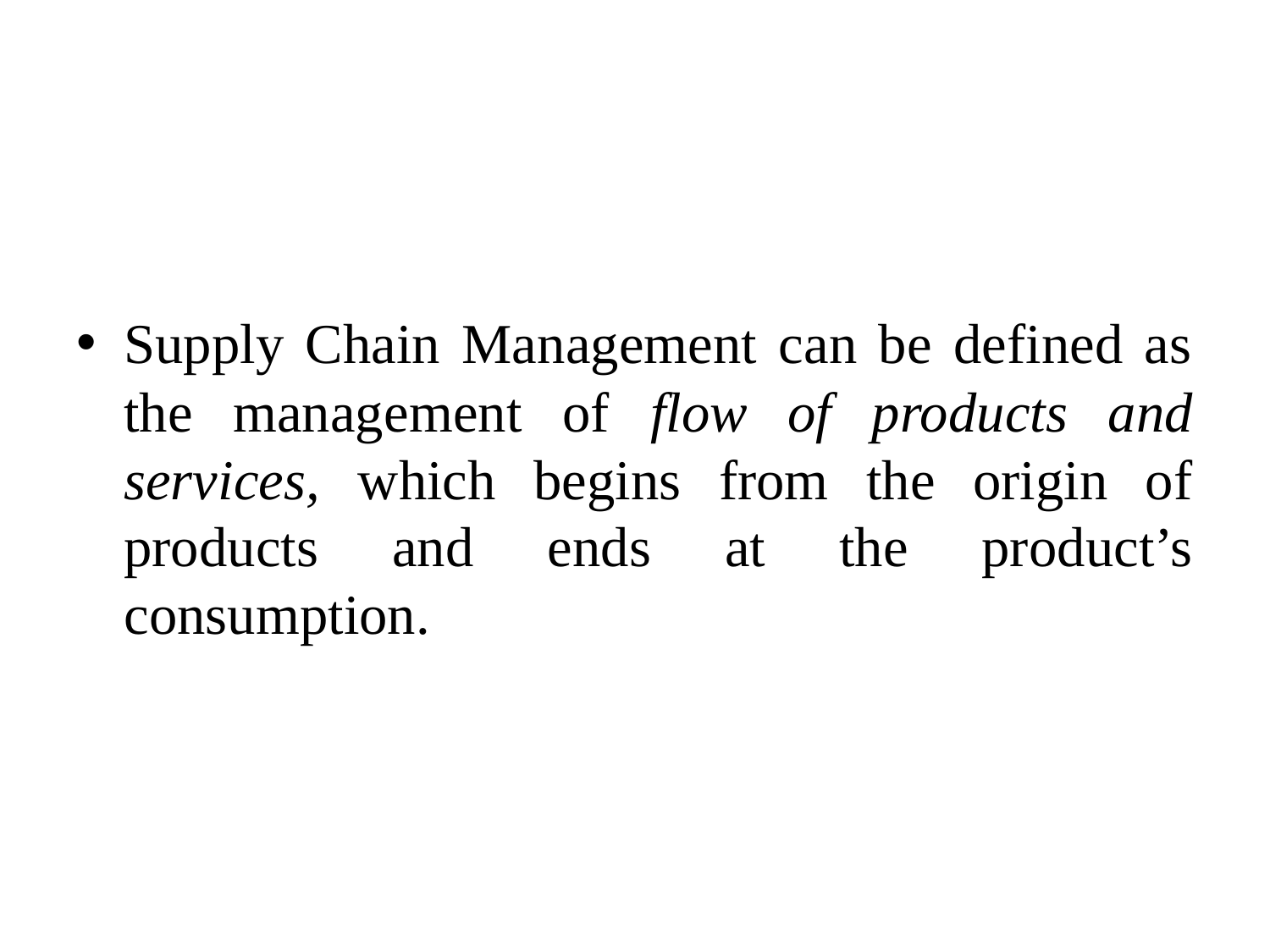

Supply Chain Management can be defined as the management of flow of products and services, which begins from the origin of products and ends at the product’s consumption.